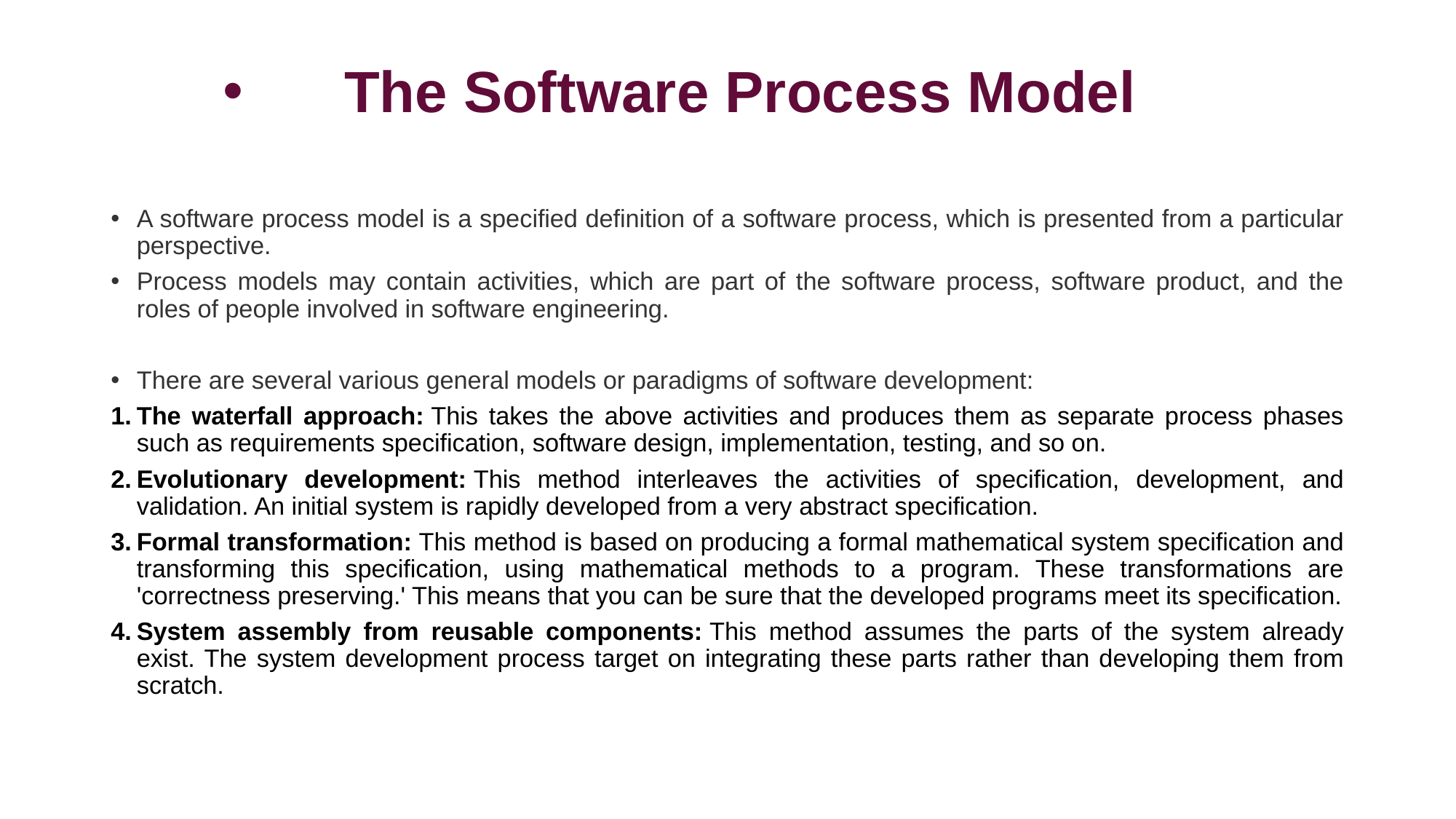

The Software Process Model

A software process model is a specified definition of a software process, which is presented from a particular perspective.
Process models may contain activities, which are part of the software process, software product, and the roles of people involved in software engineering.

There are several various general models or paradigms of software development:
The waterfall approach: This takes the above activities and produces them as separate process phases such as requirements specification, software design, implementation, testing, and so on.
Evolutionary development: This method interleaves the activities of specification, development, and validation. An initial system is rapidly developed from a very abstract specification.
Formal transformation: This method is based on producing a formal mathematical system specification and transforming this specification, using mathematical methods to a program. These transformations are 'correctness preserving.' This means that you can be sure that the developed programs meet its specification.
System assembly from reusable components: This method assumes the parts of the system already exist. The system development process target on integrating these parts rather than developing them from scratch.